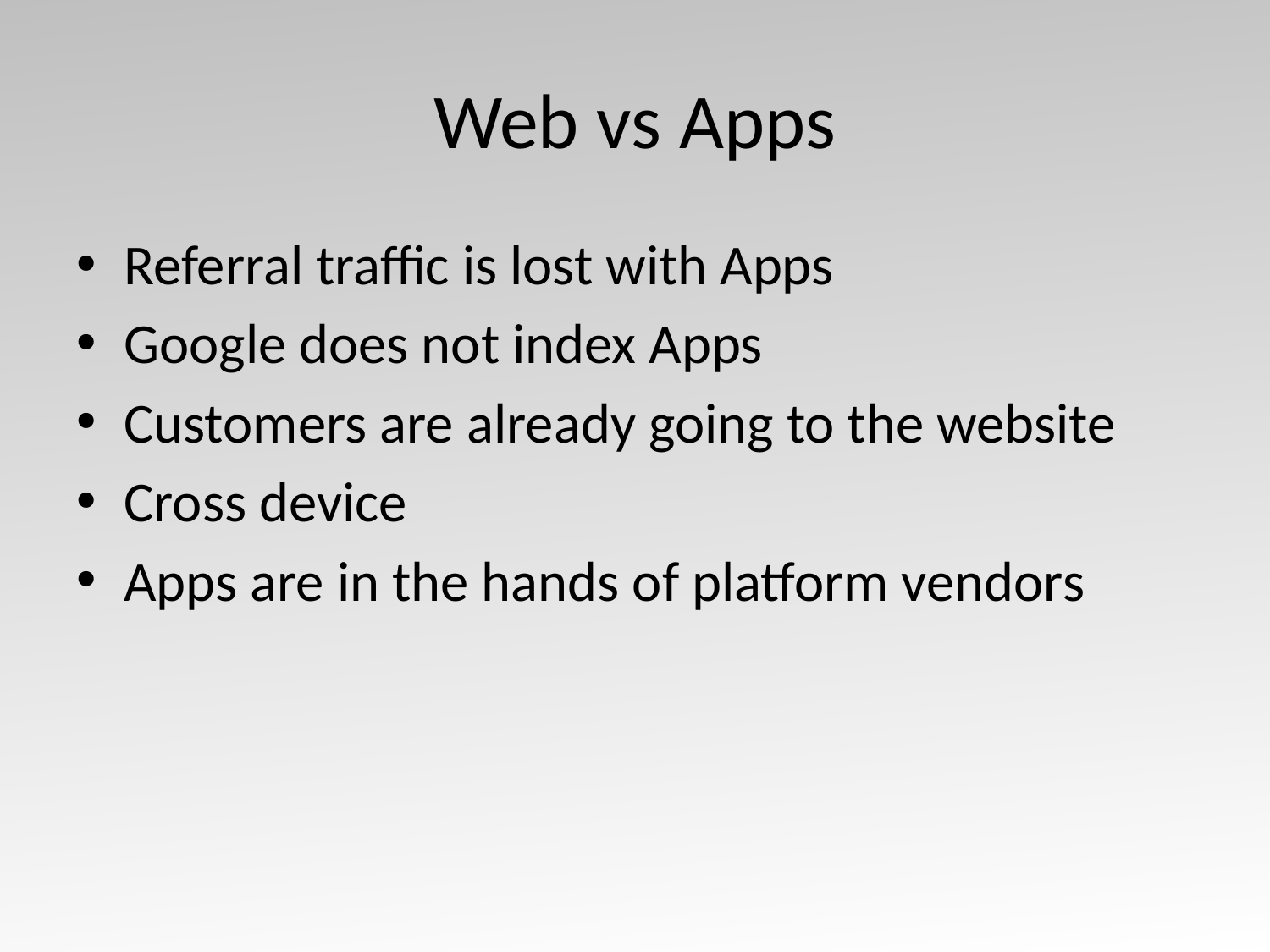

# Web vs Apps
Referral traffic is lost with Apps
Google does not index Apps
Customers are already going to the website
Cross device
Apps are in the hands of platform vendors